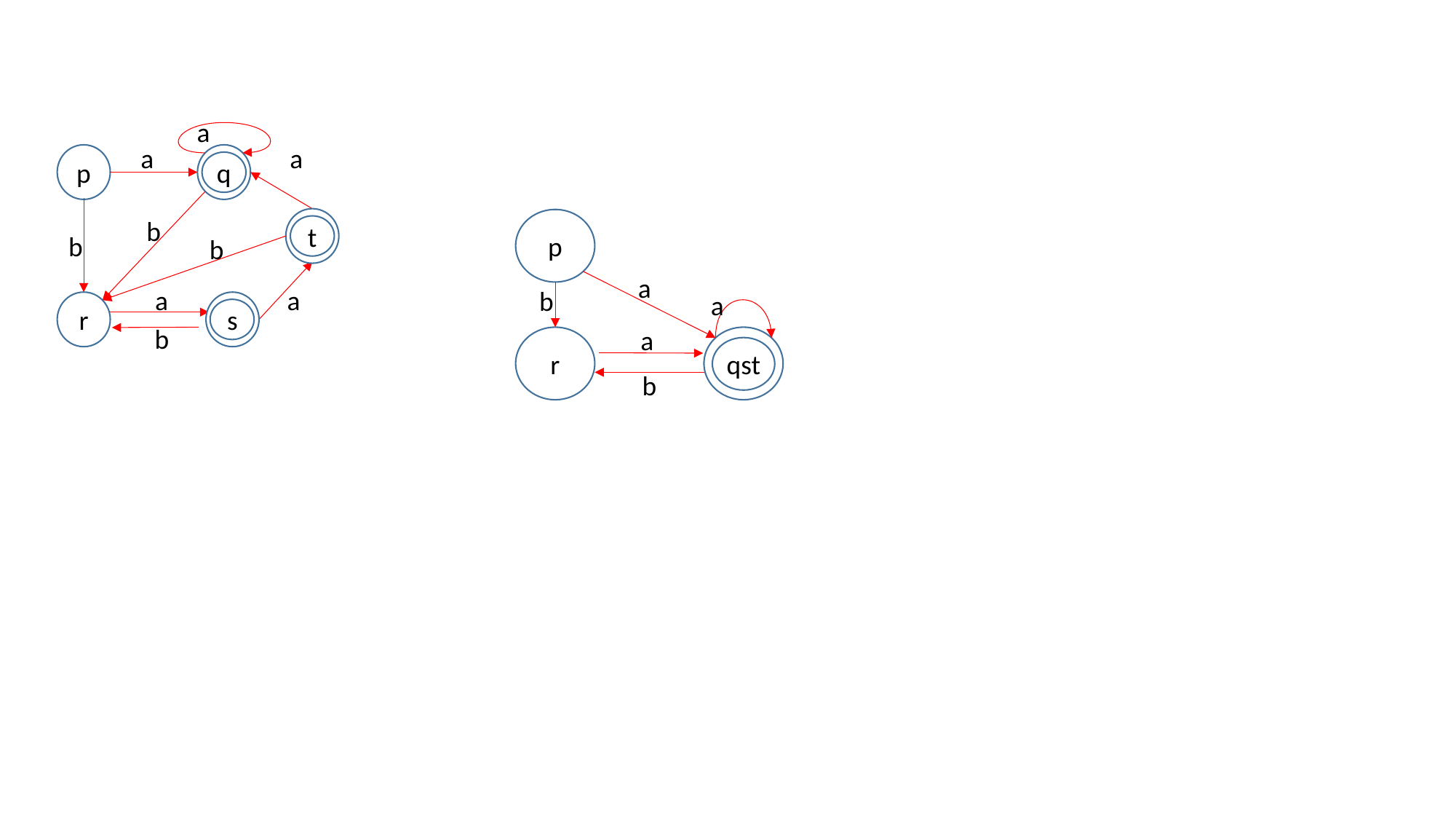

a
a
a
p
q

b
t
p

b
b
a
a
a
b
a
r
s

b
a
r
qst

b